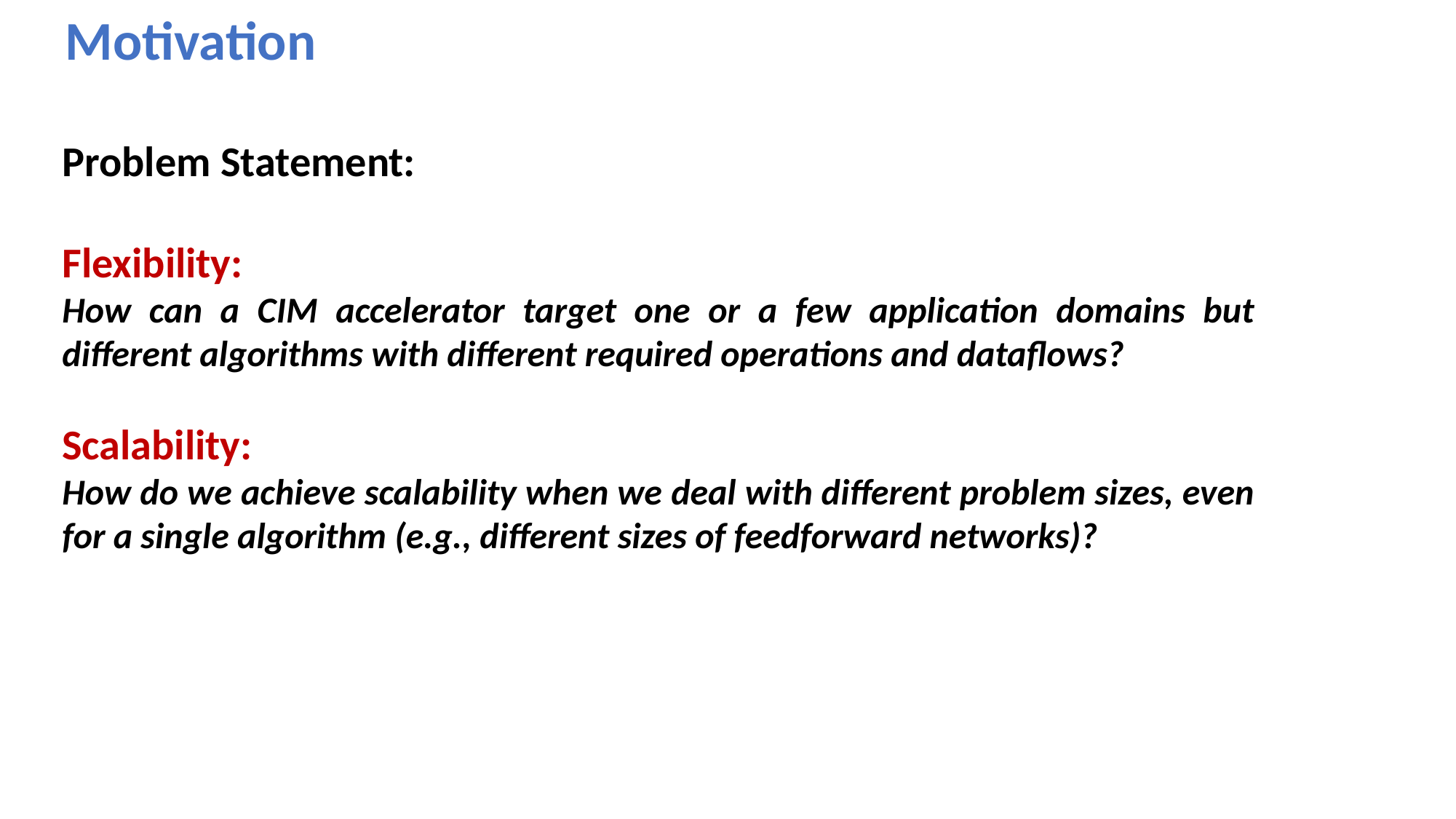

Motivation
Problem Statement:

Flexibility:
How can a CIM accelerator target one or a few application domains but different algorithms with different required operations and dataflows?

Scalability:
How do we achieve scalability when we deal with different problem sizes, even for a single algorithm (e.g., different sizes of feedforward networks)?